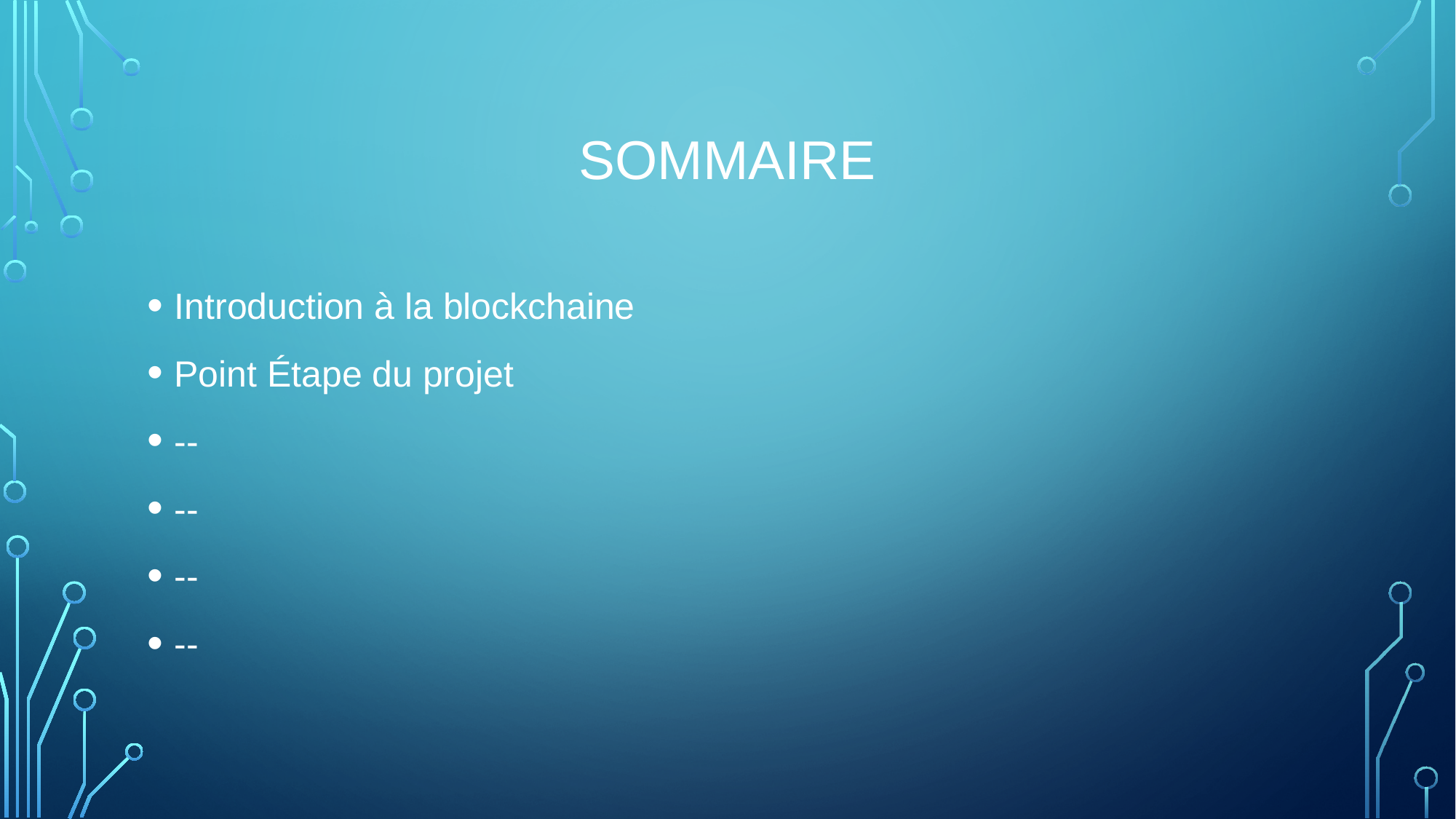

# SOMMAIRE
Introduction à la blockchaine
Point Étape du projet
--
--
--
--